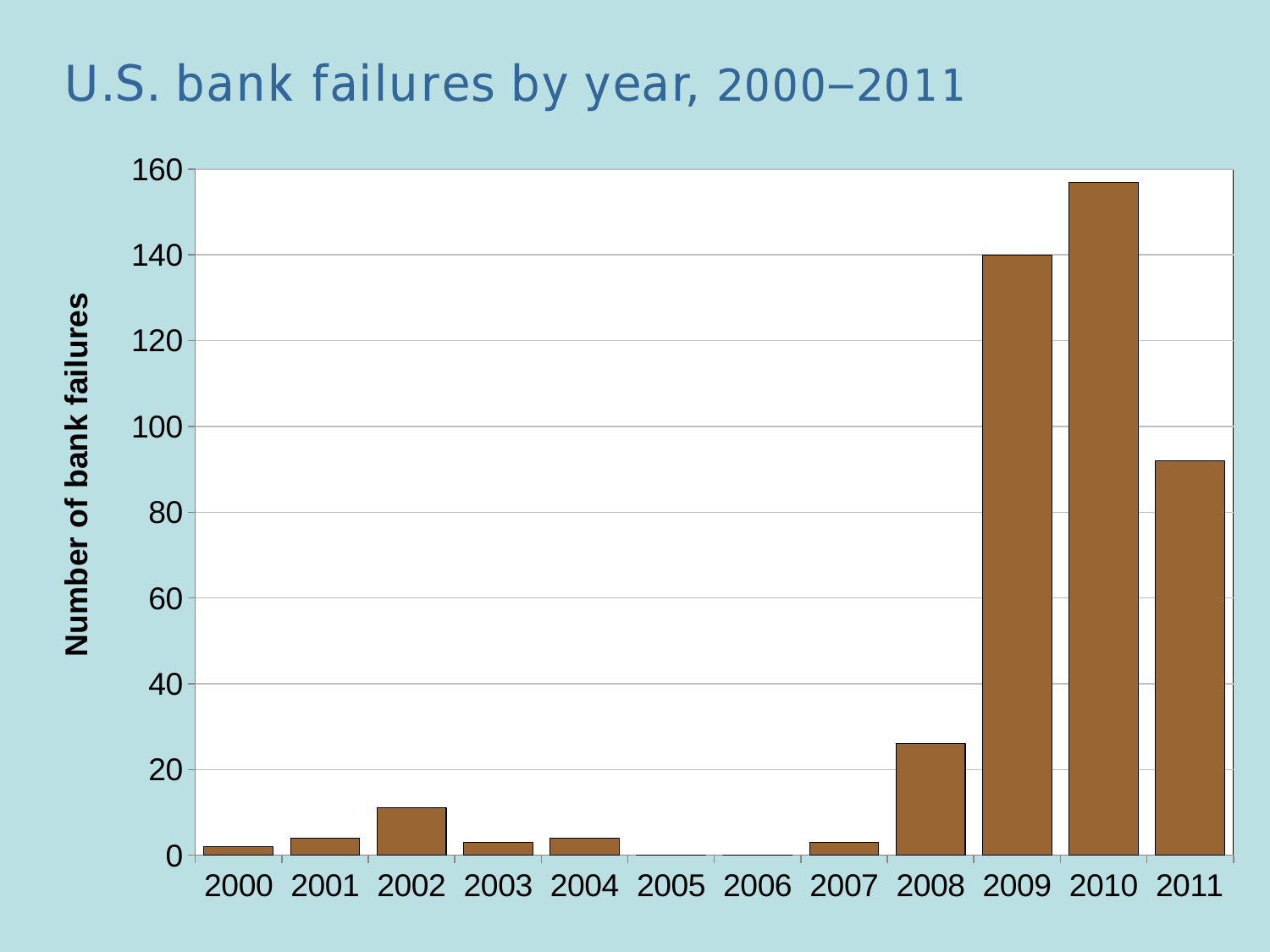

# U.S. bank failures by year, 2000–2011

### Chart

| Category | Series 1 |
|---|---|
| 2000.0 | 2.0 |
| 2001.0 | 4.0 |
| 2002.0 | 11.0 |
| 2003.0 | 3.0 |
| 2004.0 | 4.0 |
| 2005.0 | 0.0 |
| 2006.0 | 0.0 |
| 2007.0 | 3.0 |
| 2008.0 | 26.0 |
| 2009.0 | 140.0 |
| 2010.0 | 157.0 |
| 2011.0 | 92.0 |